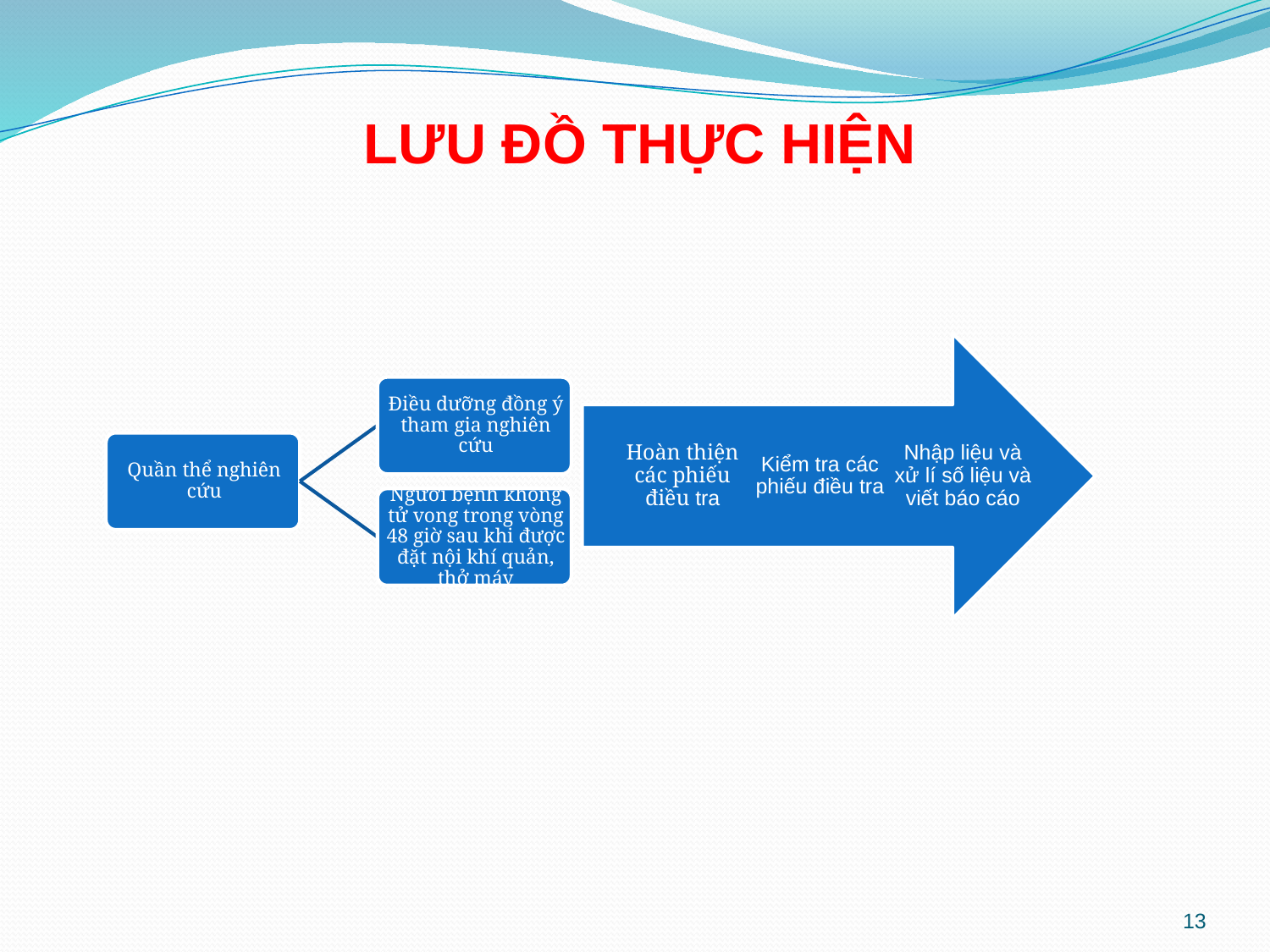

LƯU ĐỒ THỰC HIỆN
Quần thể nghiên cứu

Điều dưỡng đồng ý tham gia nghiên cứu

Người bệnh không tử vong trong vòng 48 giờ sau khi được đặt nội khí quản, thở máy

Hoàn thiện các phiếu điều tra

Kiểm tra các phiếu điều tra

Nhập liệu và xử lí số liệu và viết báo cáo
13